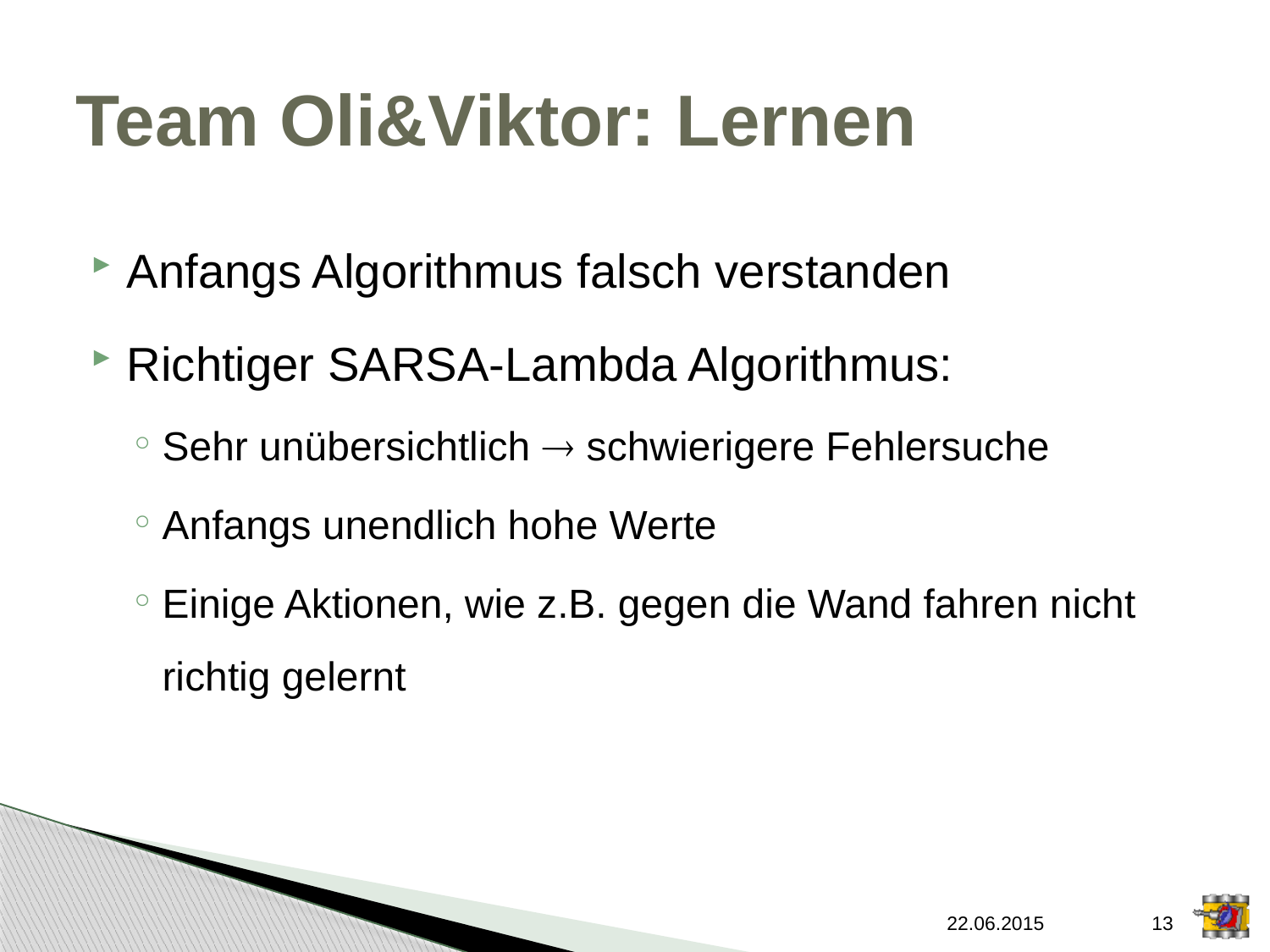

# Team Oli&Viktor: Lernen
Anfangs Algorithmus falsch verstanden
Richtiger SARSA-Lambda Algorithmus:
Sehr unübersichtlich → schwierigere Fehlersuche
Anfangs unendlich hohe Werte
Einige Aktionen, wie z.B. gegen die Wand fahren nicht richtig gelernt

22.06.2015
13